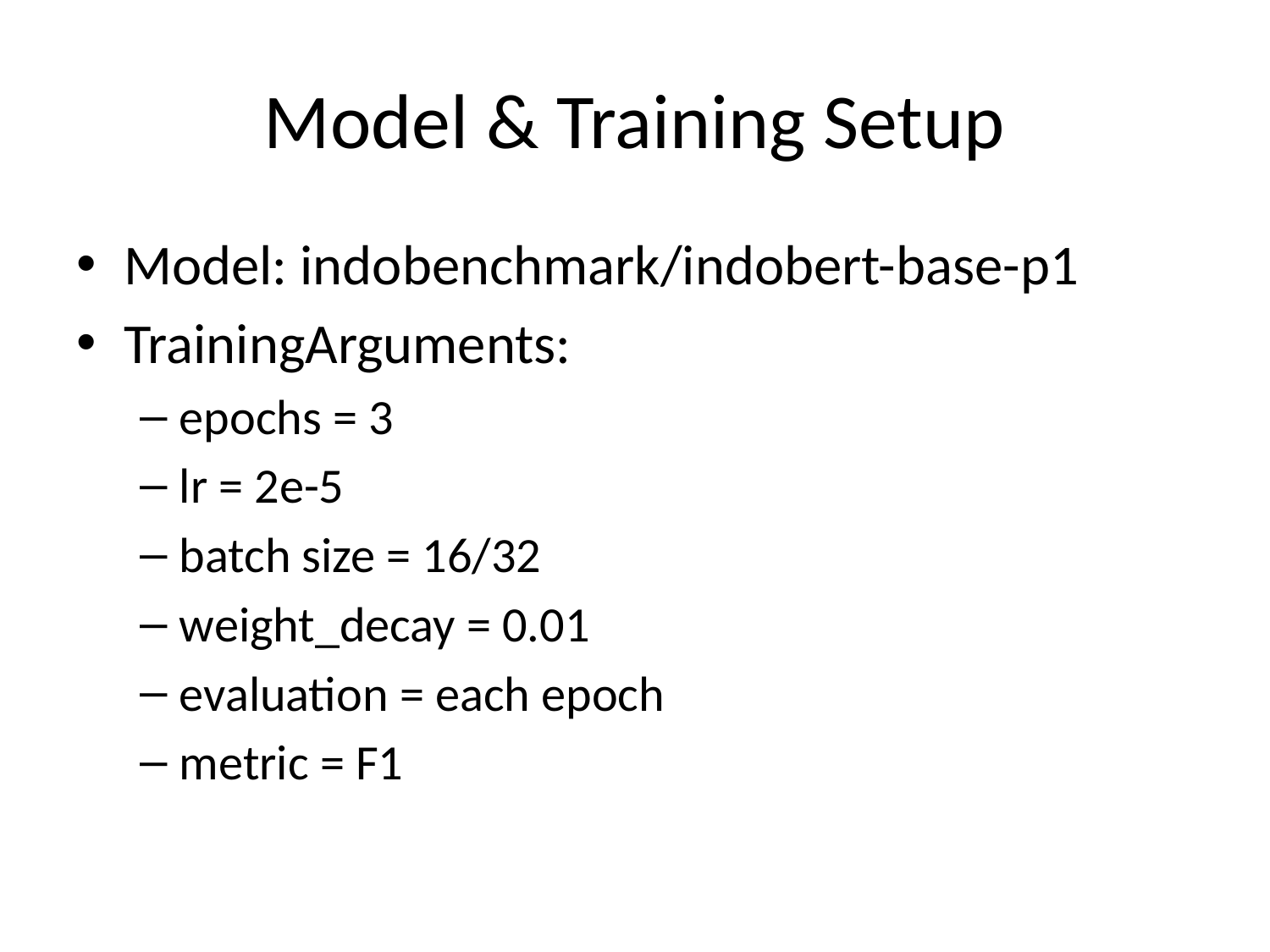

# Model & Training Setup
Model: indobenchmark/indobert-base-p1
TrainingArguments:
epochs = 3
lr = 2e-5
batch size = 16/32
weight_decay = 0.01
evaluation = each epoch
metric = F1